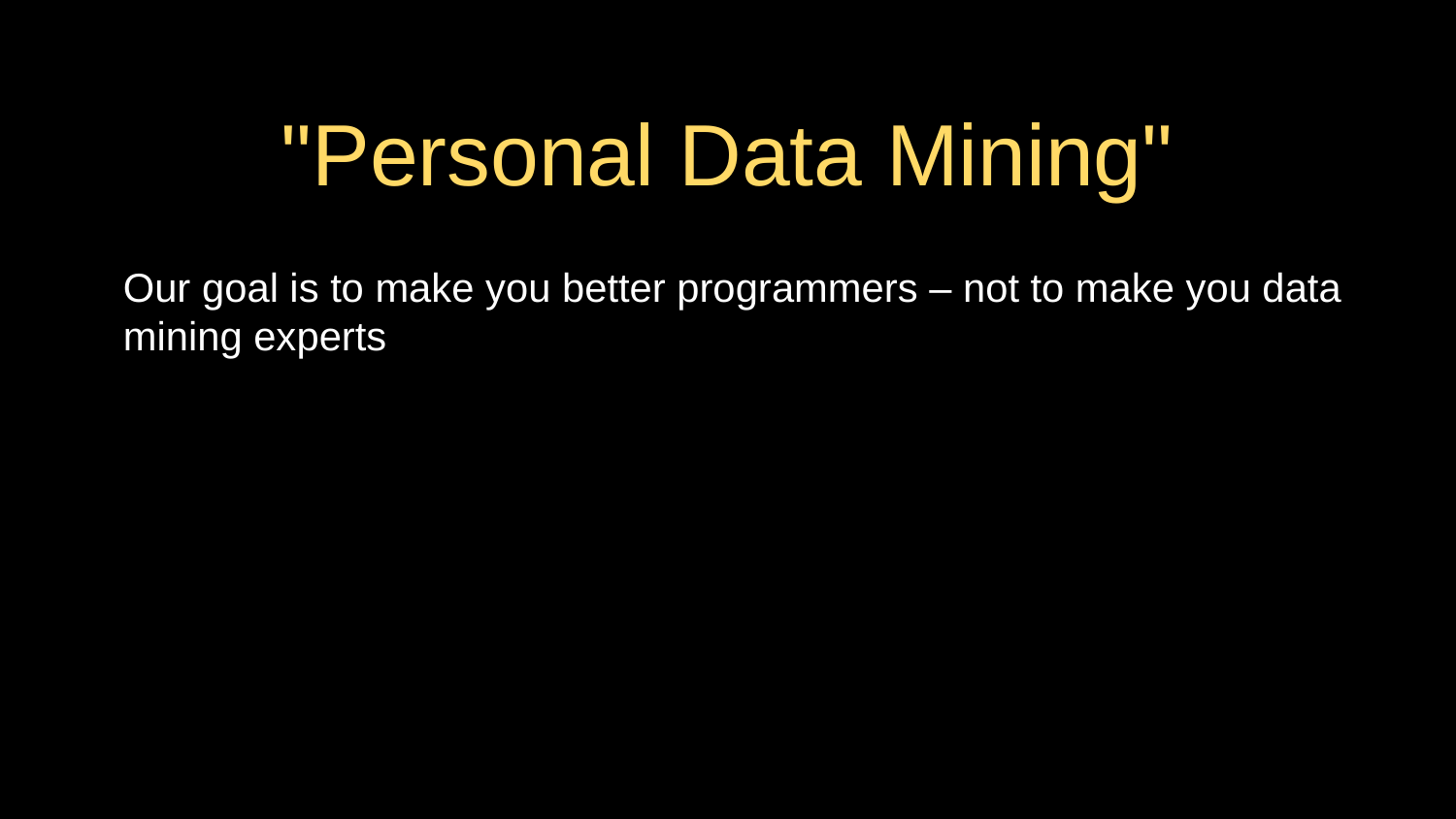

"Personal Data Mining"
Our goal is to make you better programmers – not to make you data mining experts